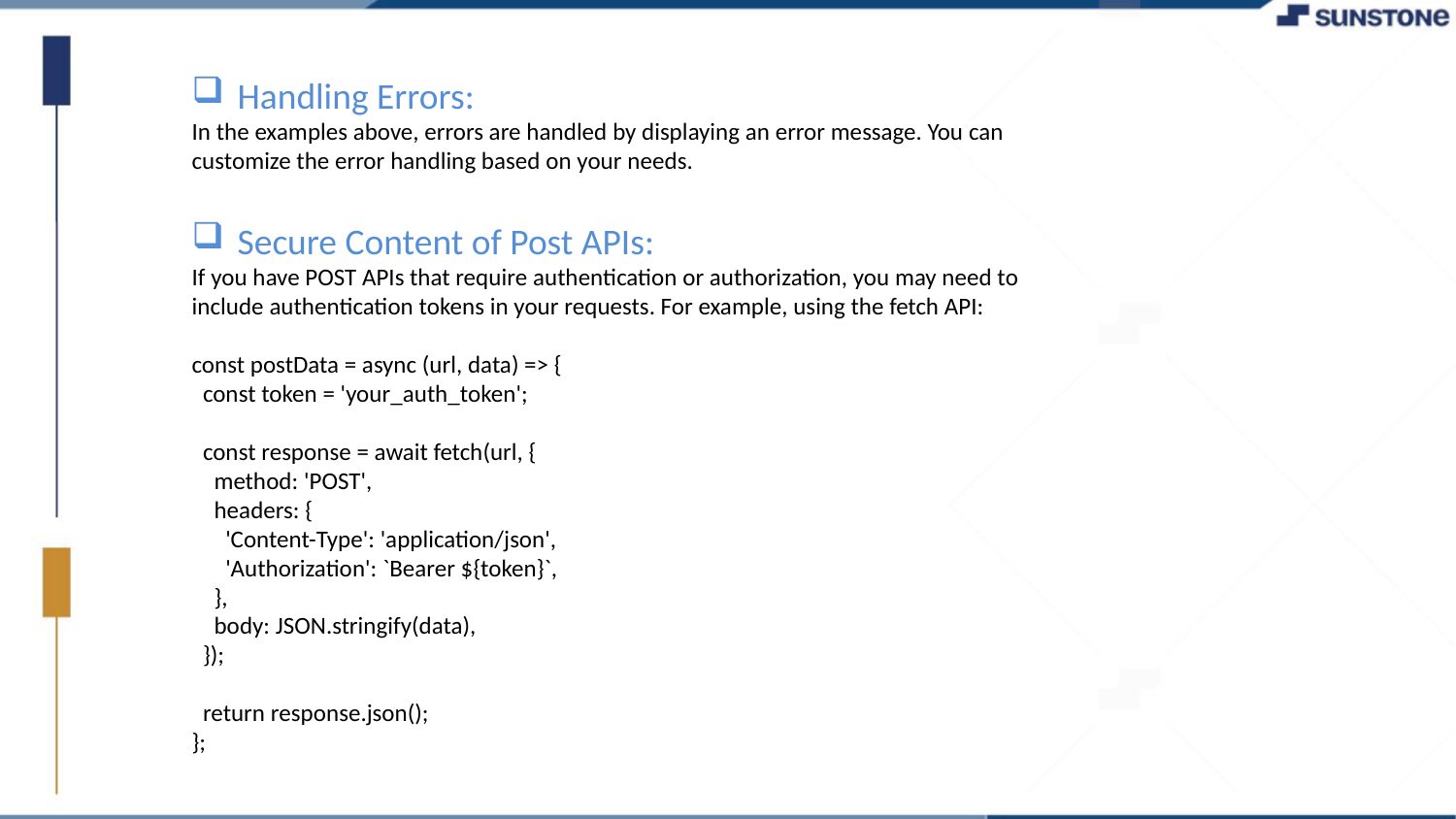

Handling Errors:
In the examples above, errors are handled by displaying an error message. You can customize the error handling based on your needs.

Secure Content of Post APIs:
If you have POST APIs that require authentication or authorization, you may need to include authentication tokens in your requests. For example, using the fetch API:

const postData = async (url, data) => {
  const token = 'your_auth_token';

  const response = await fetch(url, {
    method: 'POST',
    headers: {
      'Content-Type': 'application/json',
      'Authorization': `Bearer ${token}`,
    },
    body: JSON.stringify(data),
  });

  return response.json();
};